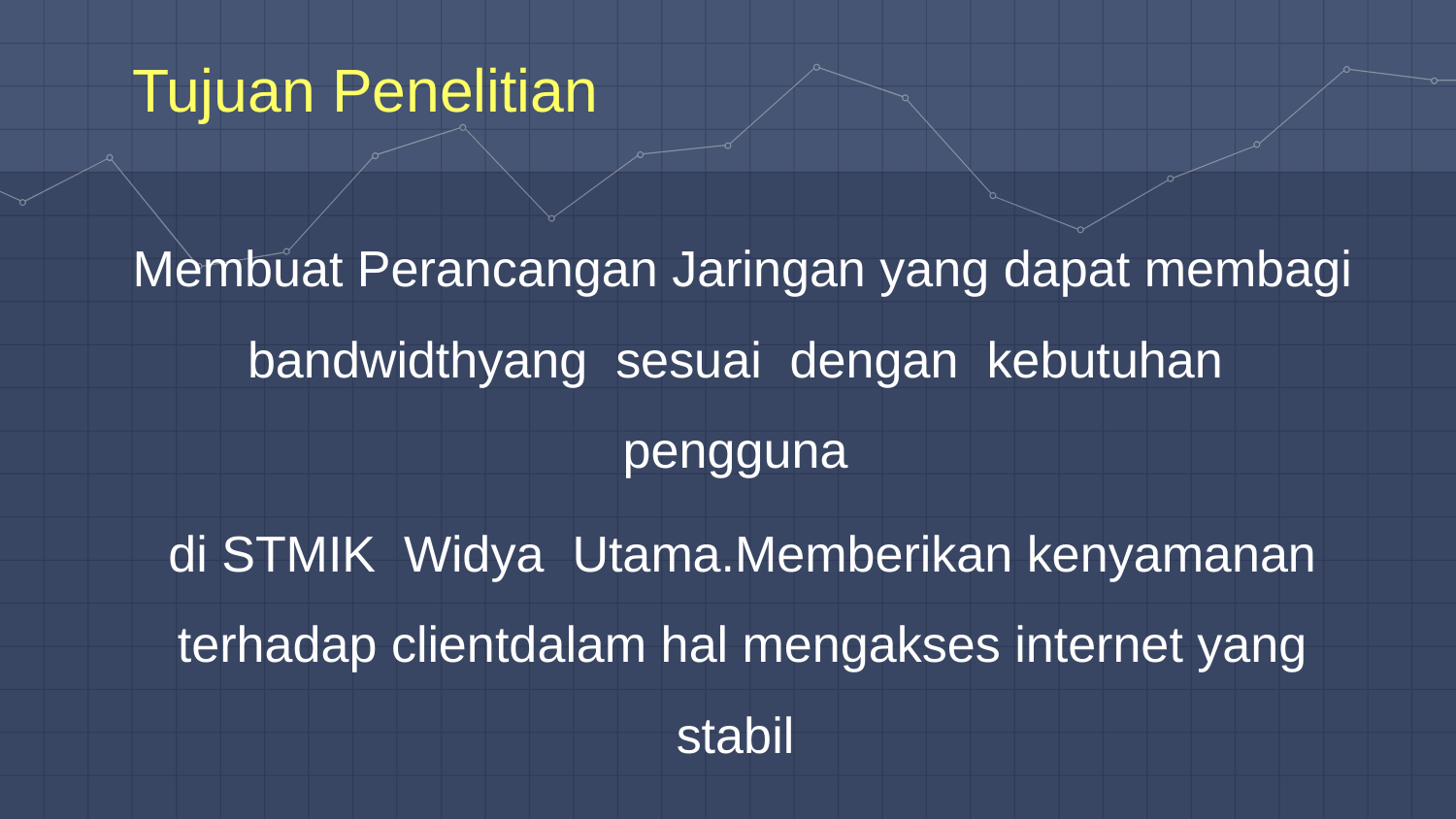

Tujuan Penelitian
Membuat Perancangan Jaringan yang dapat membagi bandwidthyang  sesuai  dengan  kebutuhan  pengguna
di STMIK  Widya  Utama.Memberikan kenyamanan terhadap clientdalam hal mengakses internet yang stabil
di STMIK Widya Utama.